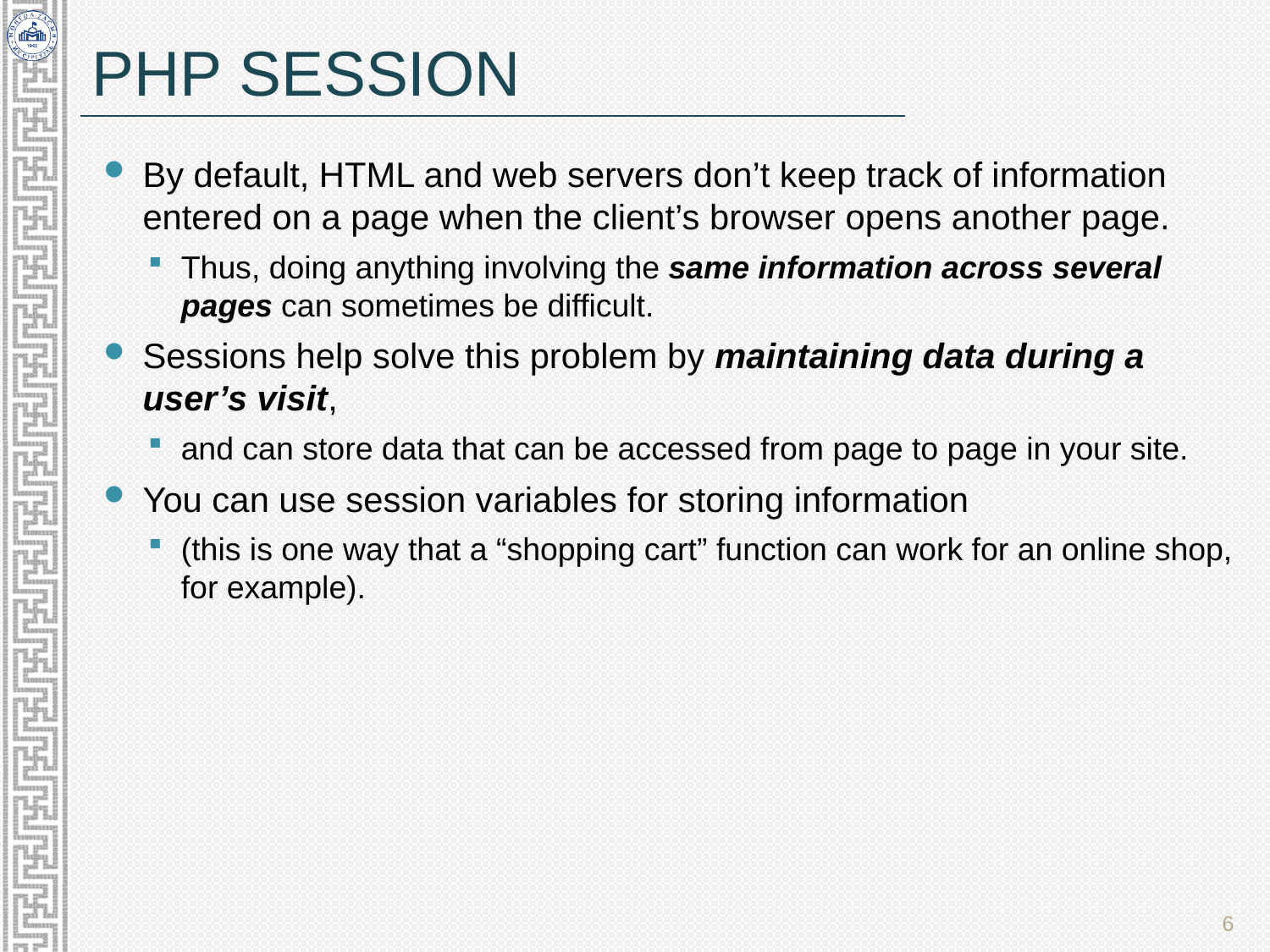

# Php Session
By default, HTML and web servers don’t keep track of information entered on a page when the client’s browser opens another page.
Thus, doing anything involving the same information across several pages can sometimes be difficult.
Sessions help solve this problem by maintaining data during a user’s visit,
and can store data that can be accessed from page to page in your site.
You can use session variables for storing information
(this is one way that a “shopping cart” function can work for an online shop, for example).

6